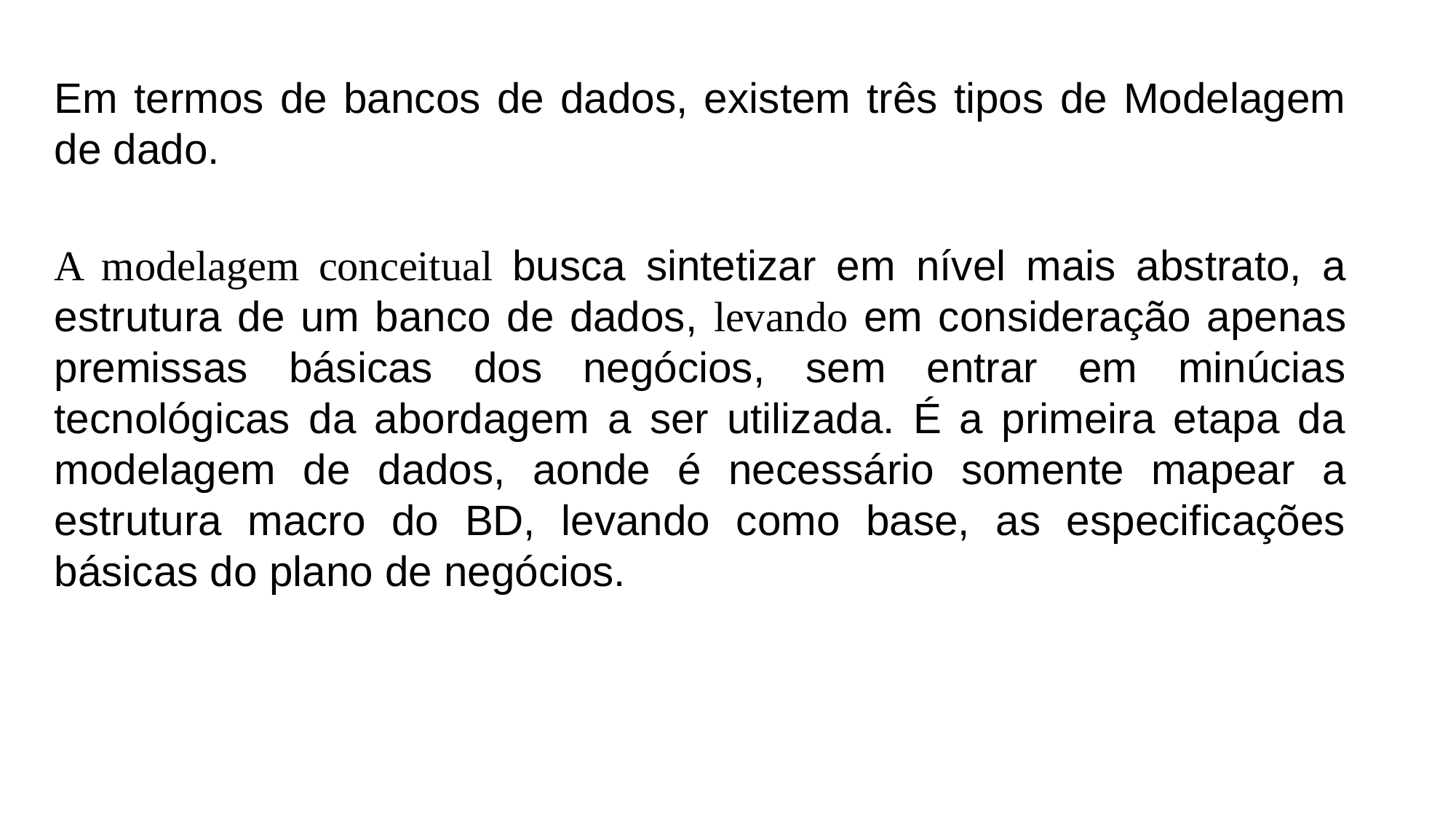

Em termos de bancos de dados, existem três tipos de Modelagem de dado.

A modelagem conceitual busca sintetizar em nível mais abstrato, a estrutura de um banco de dados, levando em consideração apenas premissas básicas dos negócios, sem entrar em minúcias tecnológicas da abordagem a ser utilizada. É a primeira etapa da modelagem de dados, aonde é necessário somente mapear a estrutura macro do BD, levando como base, as especificações básicas do plano de negócios.